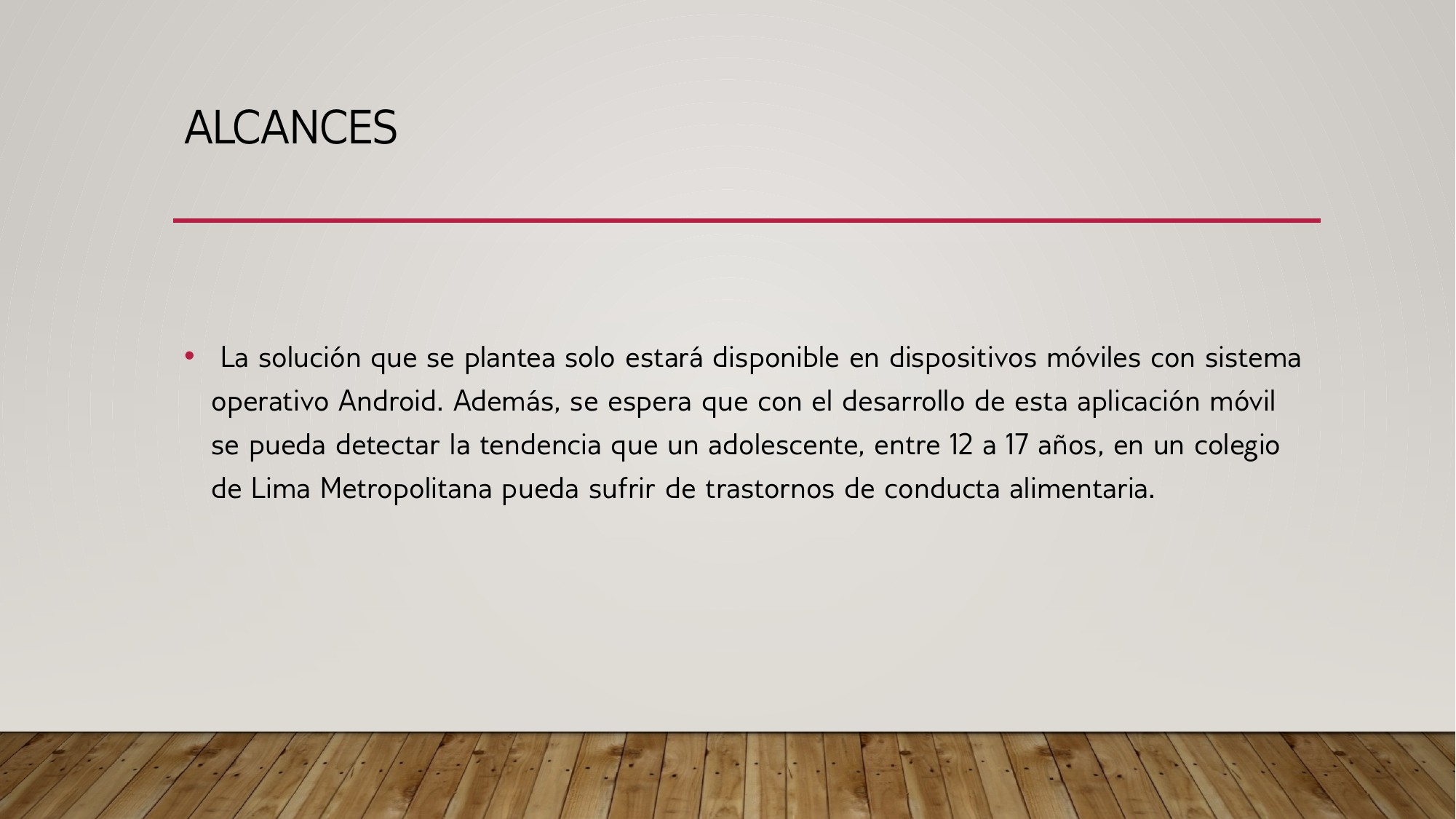

# Alcances
 La solución que se plantea solo estará disponible en dispositivos móviles con sistema operativo Android. Además, se espera que con el desarrollo de esta aplicación móvil se pueda detectar la tendencia que un adolescente, entre 12 a 17 años, en un colegio de Lima Metropolitana pueda sufrir de trastornos de conducta alimentaria.